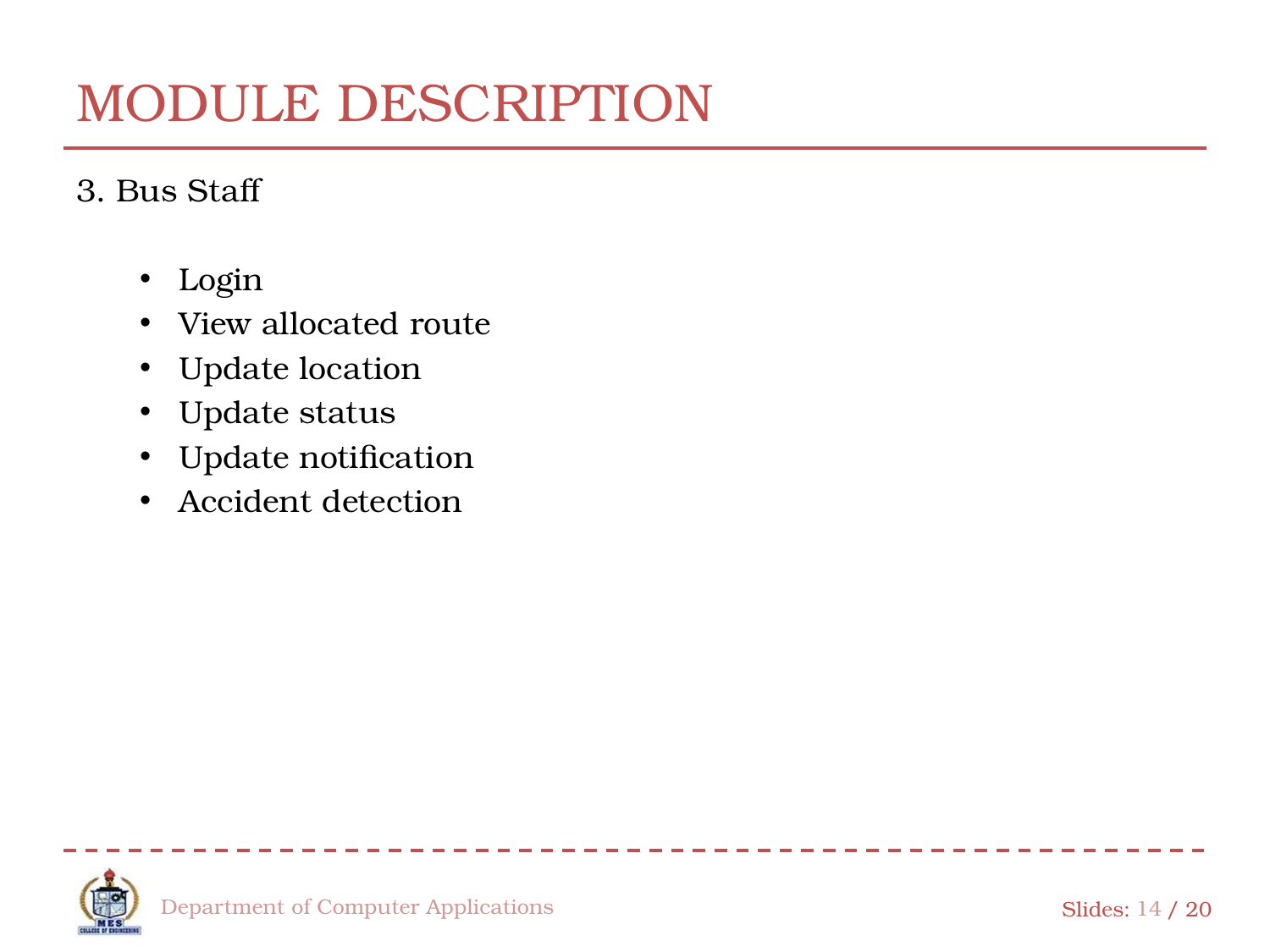

# MODULE DESCRIPTION
3. Bus Staff

Login
View allocated route
Update location
Update status
Update notification
Accident detection

Department of Computer Applications
14